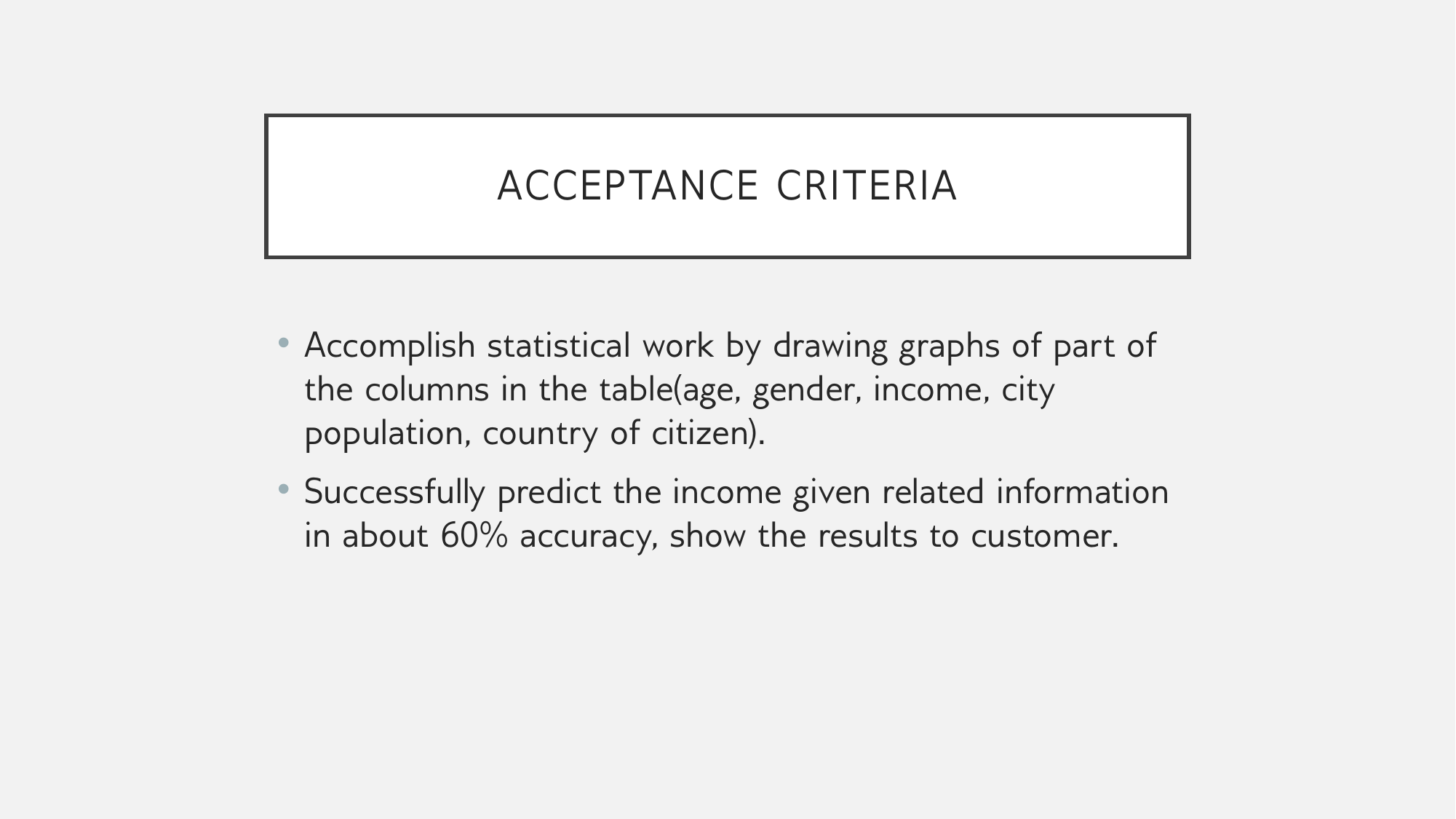

# Acceptance criteria
Accomplish statistical work by drawing graphs of part of the columns in the table(age, gender, income, city population, country of citizen).
Successfully predict the income given related information in about 60% accuracy, show the results to customer.